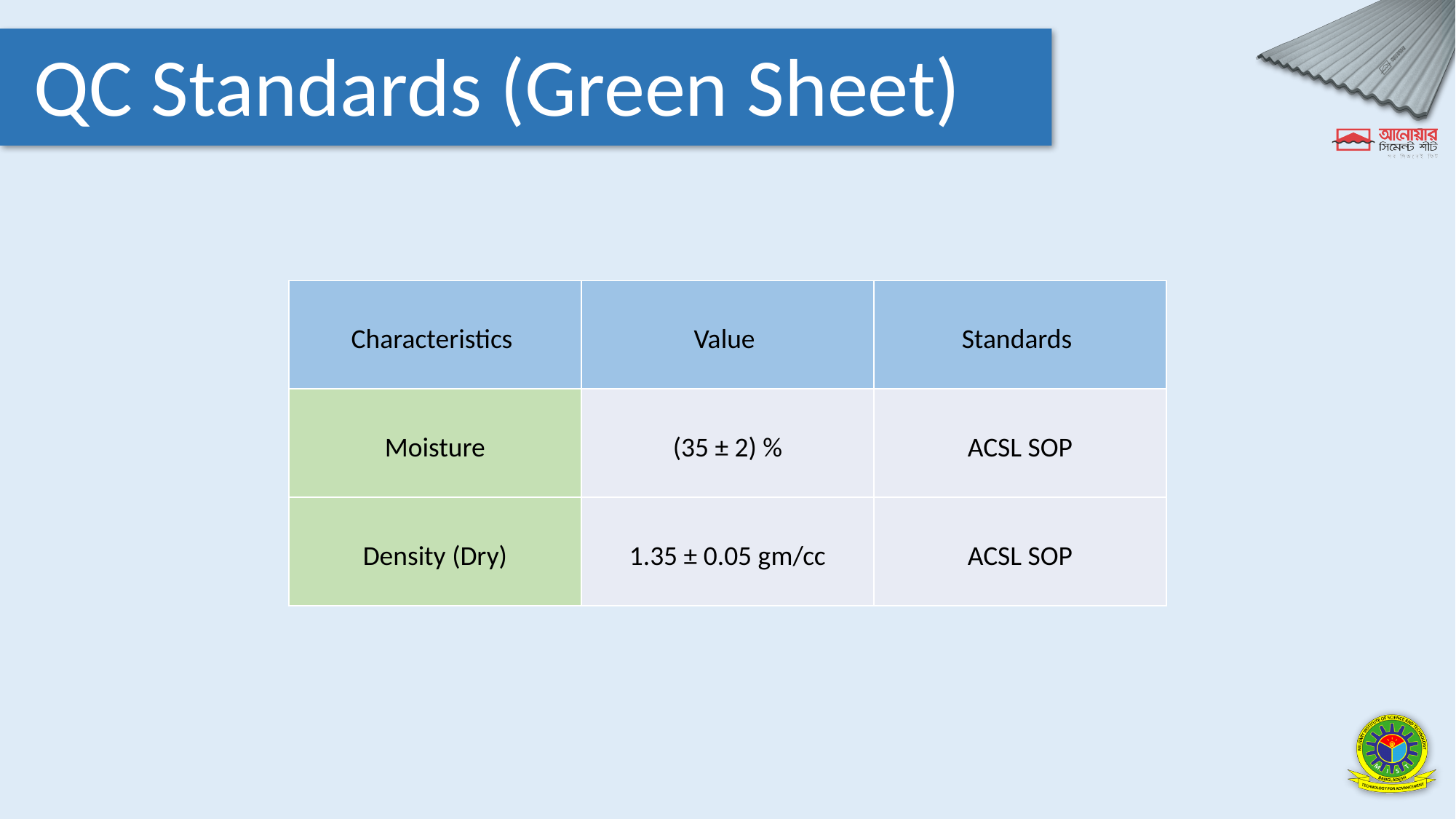

QC Standards (Green Sheet)
| Characteristics | Value | Standards |
| --- | --- | --- |
| Moisture | (35 ± 2) % | ACSL SOP |
| Density (Dry) | 1.35 ± 0.05 gm/cc | ACSL SOP |